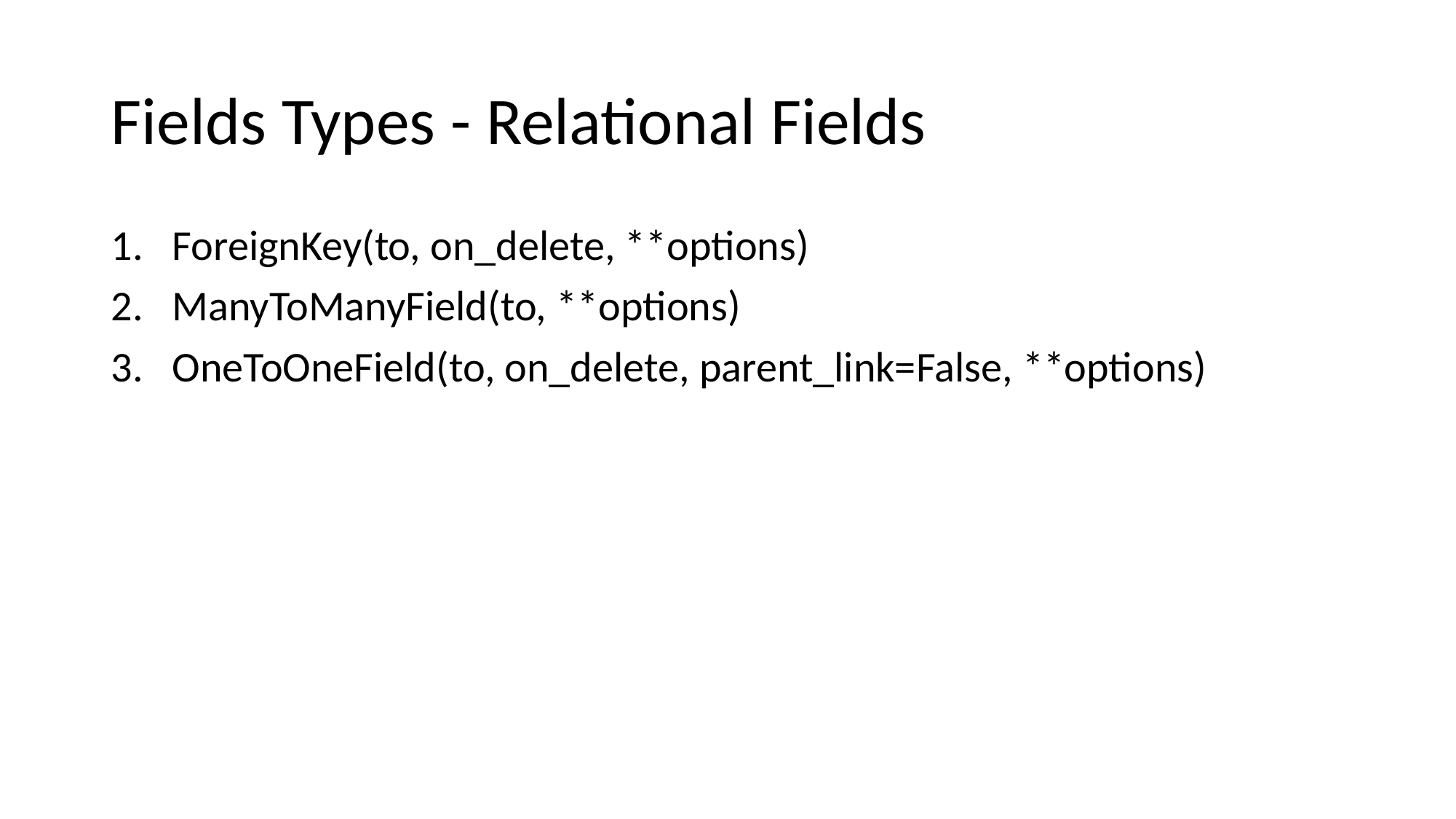

# Fields Types - Relational Fields
ForeignKey(to, on_delete, **options)
ManyToManyField(to, **options)
OneToOneField(to, on_delete, parent_link=False, **options)